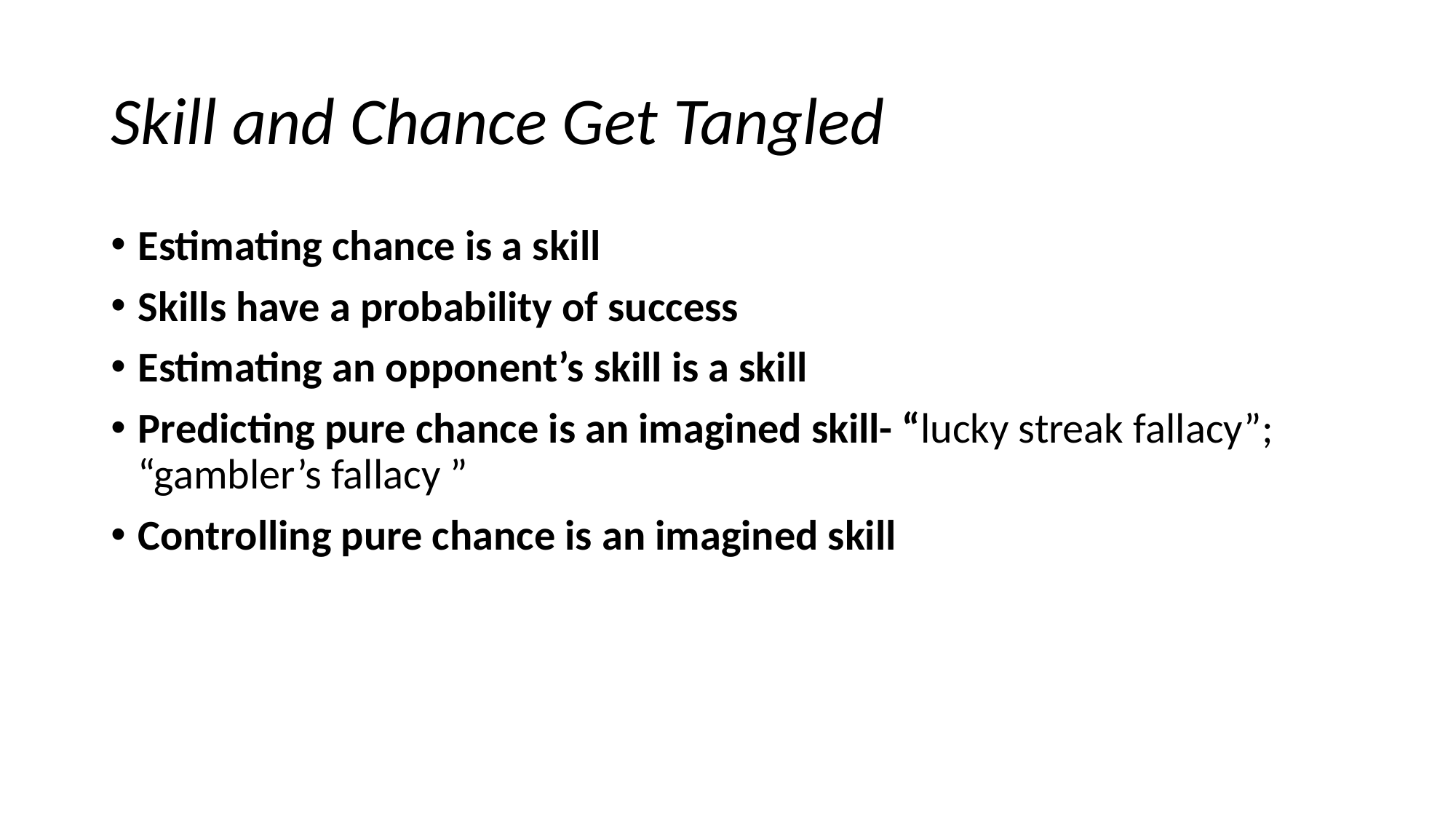

# Skill and Chance Get Tangled
Estimating chance is a skill
Skills have a probability of success
Estimating an opponent’s skill is a skill
Predicting pure chance is an imagined skill- “lucky streak fallacy”; “gambler’s fallacy ”
Controlling pure chance is an imagined skill